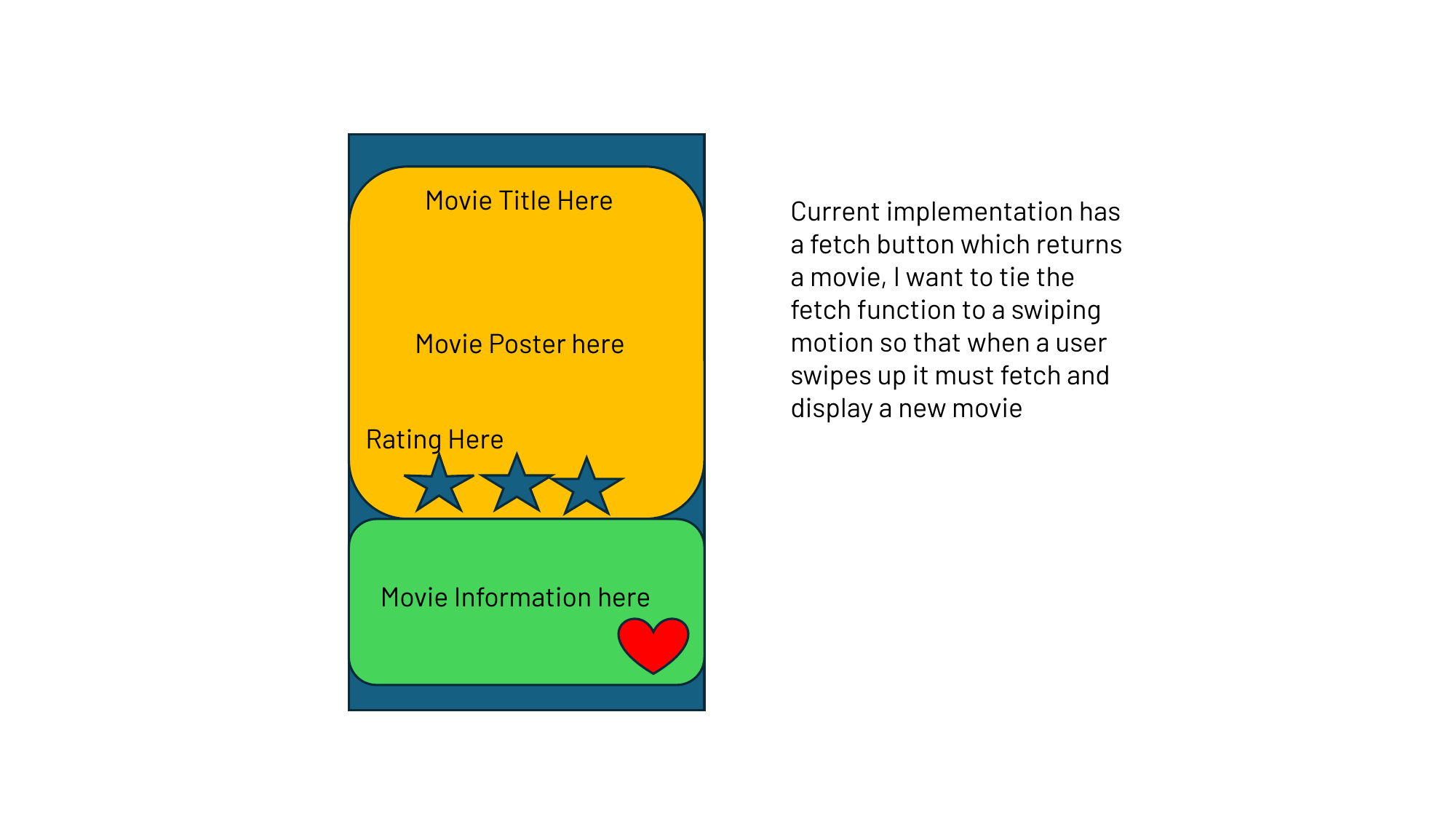

Movie Title Here
Current implementation has a fetch button which returns a movie, I want to tie the fetch function to a swiping motion so that when a user swipes up it must fetch and display a new movie
Movie Poster here
Rating Here

Movie Information here